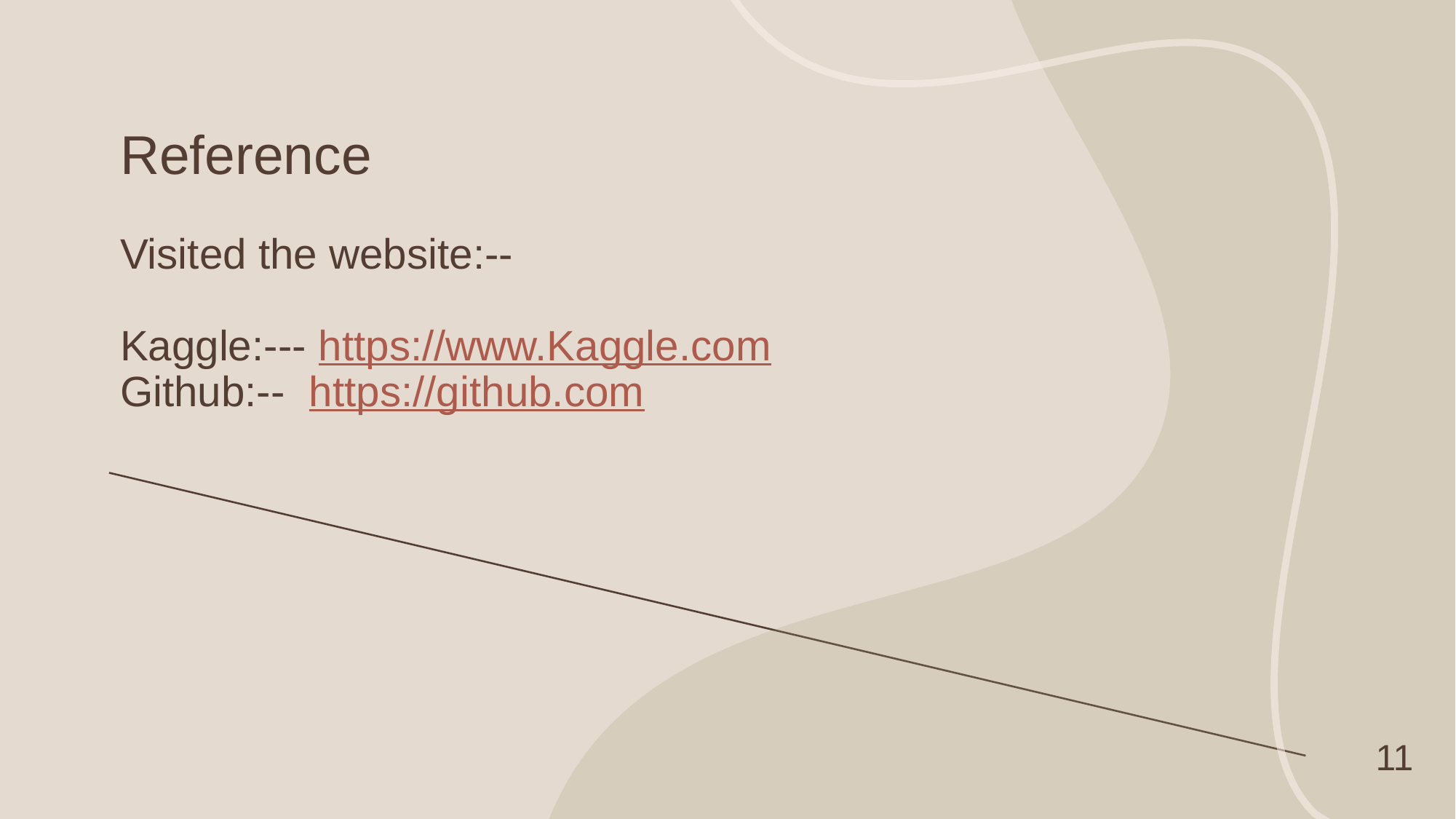

# Reference Visited the website:-- Kaggle:--- https://www.Kaggle.com Github:--  https://github.com
11